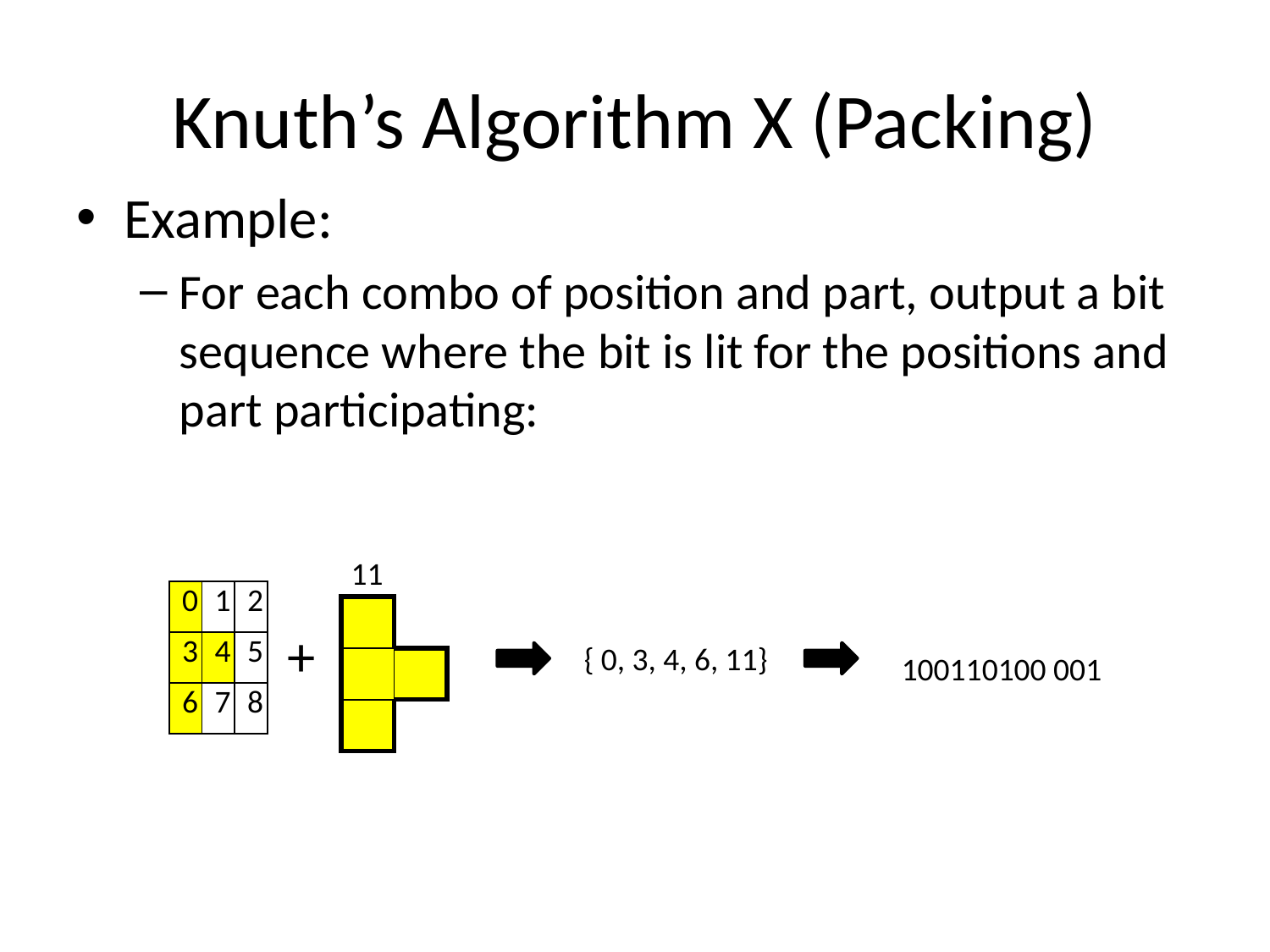

# Knuth’s Algorithm X (Packing)
Example:
For each combo of position and part, output a bit sequence where the bit is lit for the positions and part participating:

11
| 0 | 1 | 2 |
| --- | --- | --- |
| 3 | 4 | 5 |
| 6 | 7 | 8 |
|  |  |
| --- | --- |
|  |  |
|  |  |
+

{ 0, 3, 4, 6, 11}
100110100 001